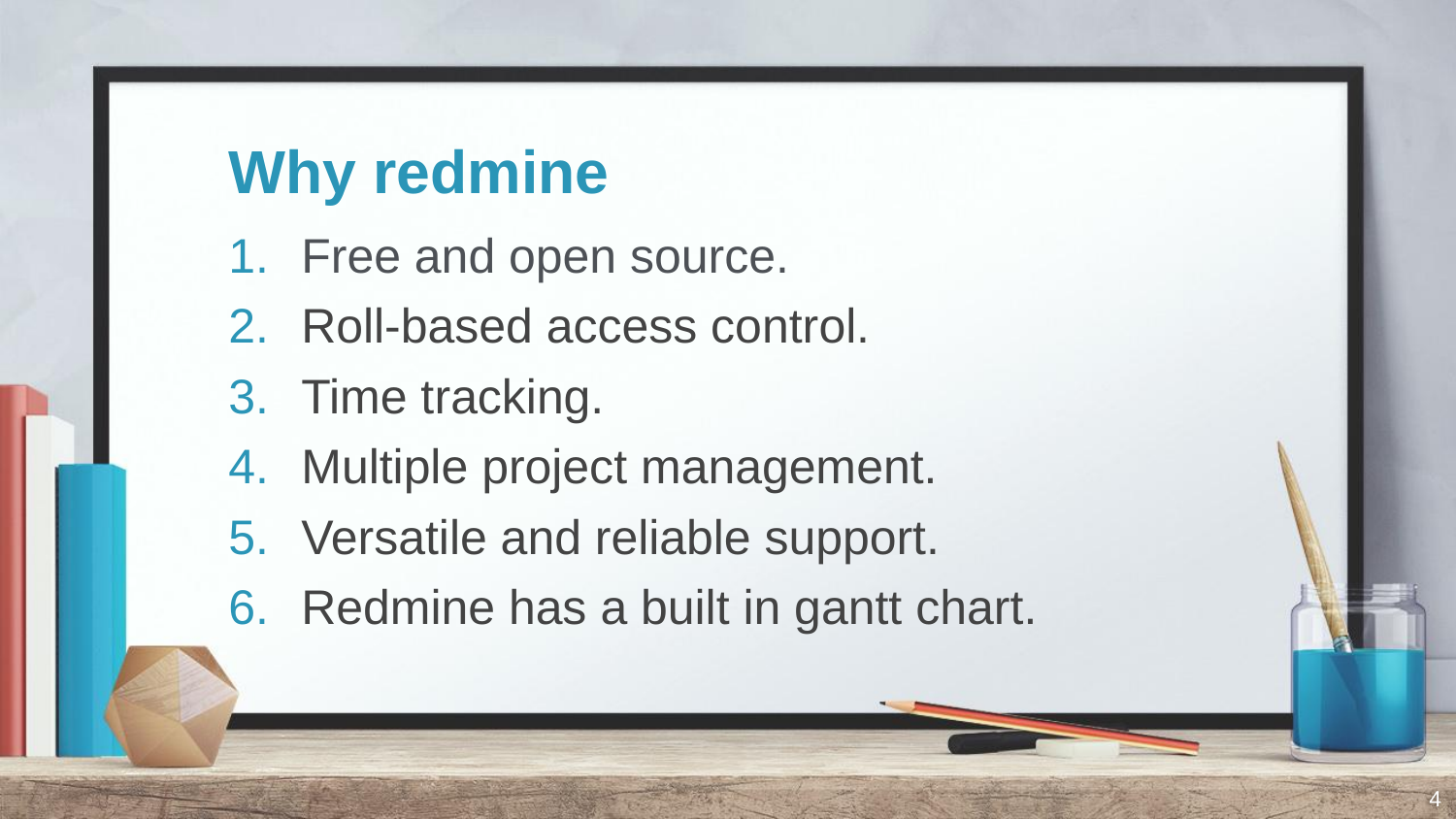

# Why redmine
Free and open source.
Roll-based access control.
Time tracking.
Multiple project management.
Versatile and reliable support.
Redmine has a built in gantt chart.

4